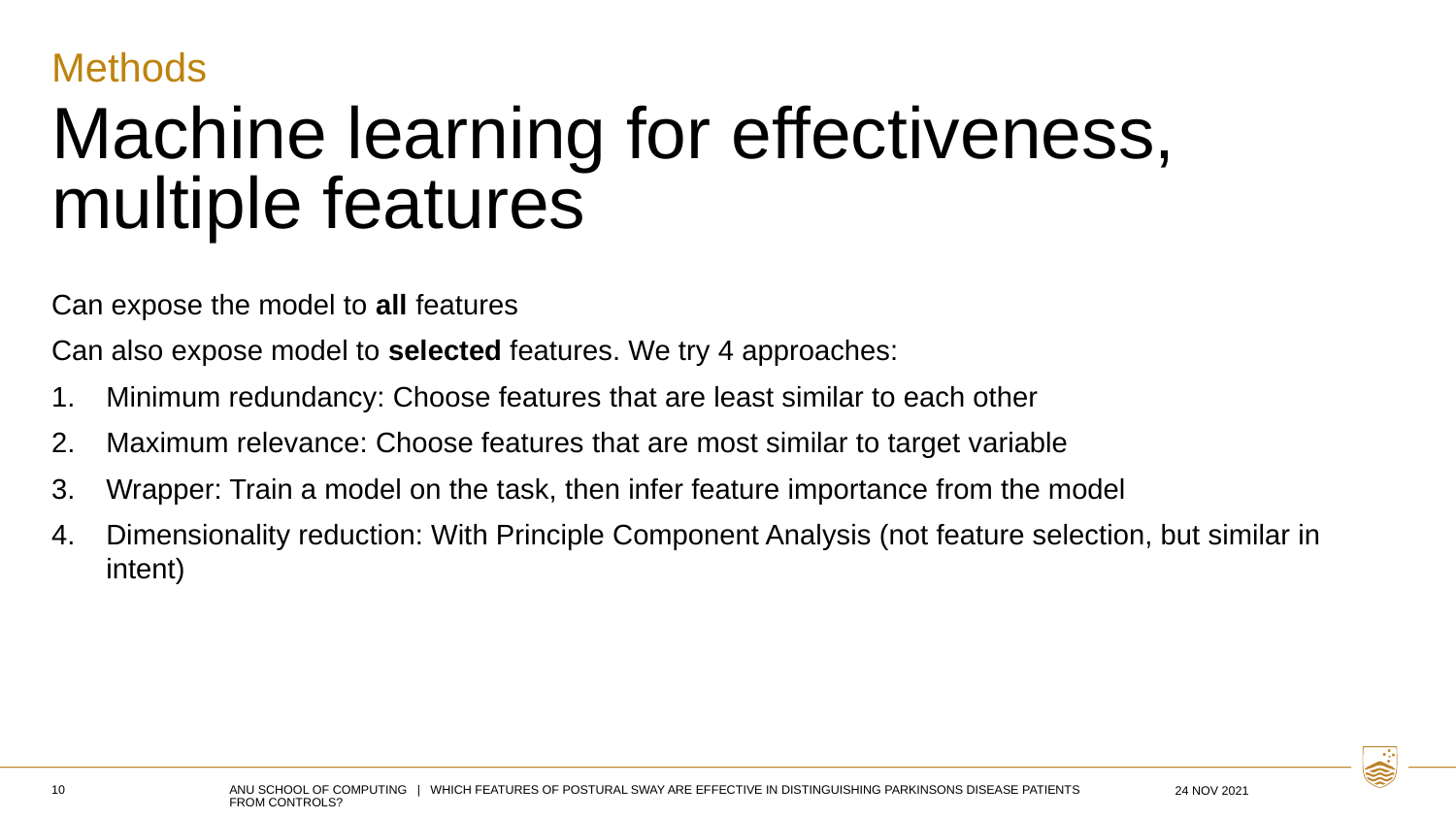

Methods
Machine learning for effectiveness, multiple features
Can expose the model to all features
Can also expose model to selected features. We try 4 approaches:
Minimum redundancy: Choose features that are least similar to each other
Maximum relevance: Choose features that are most similar to target variable
Wrapper: Train a model on the task, then infer feature importance from the model
Dimensionality reduction: With Principle Component Analysis (not feature selection, but similar in intent)

10
ANU SCHOOL OF COMPUTING   |   WHICH FEATURES OF POSTURAL SWAY ARE EFFECTIVE IN DISTINGUISHING PARKINSONS DISEASE PATIENTS FROM CONTROLS?
24 NOV 2021